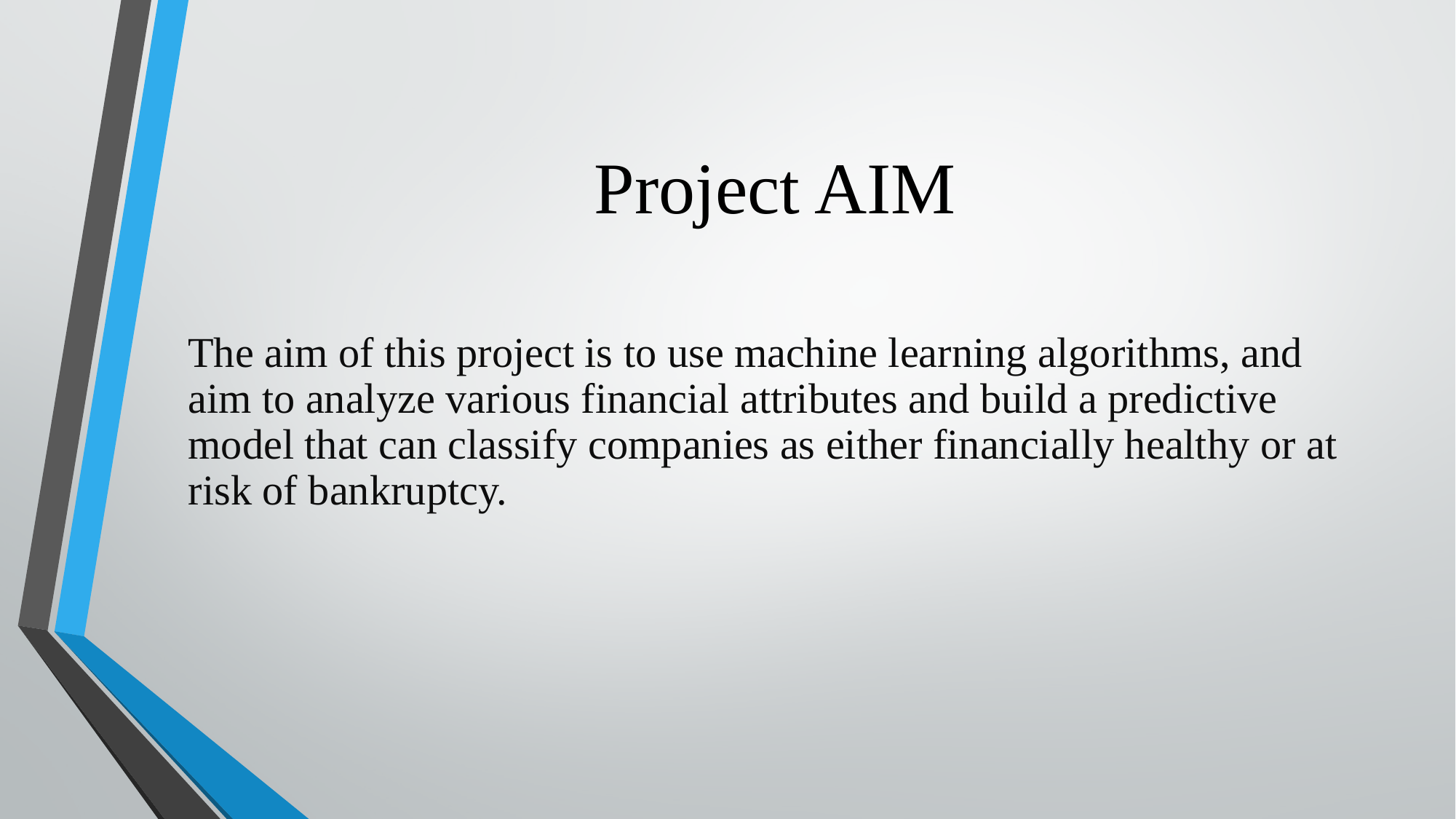

# Project AIM
The aim of this project is to use machine learning algorithms, and aim to analyze various financial attributes and build a predictive model that can classify companies as either financially healthy or at risk of bankruptcy.